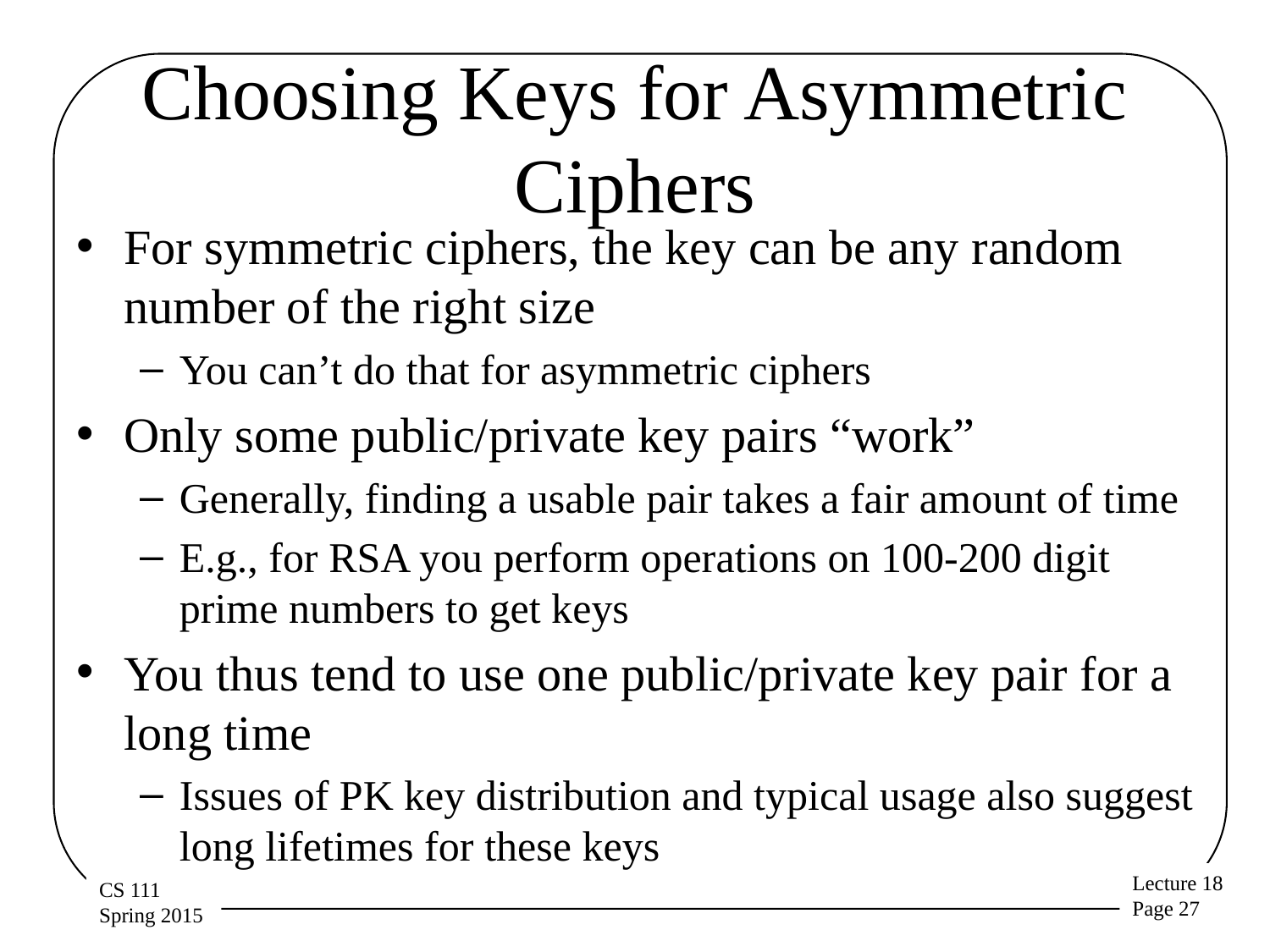

# Choosing Keys for Asymmetric Ciphers
For symmetric ciphers, the key can be any random number of the right size
You can’t do that for asymmetric ciphers
Only some public/private key pairs “work”
Generally, finding a usable pair takes a fair amount of time
E.g., for RSA you perform operations on 100-200 digit prime numbers to get keys
You thus tend to use one public/private key pair for a long time
Issues of PK key distribution and typical usage also suggest long lifetimes for these keys